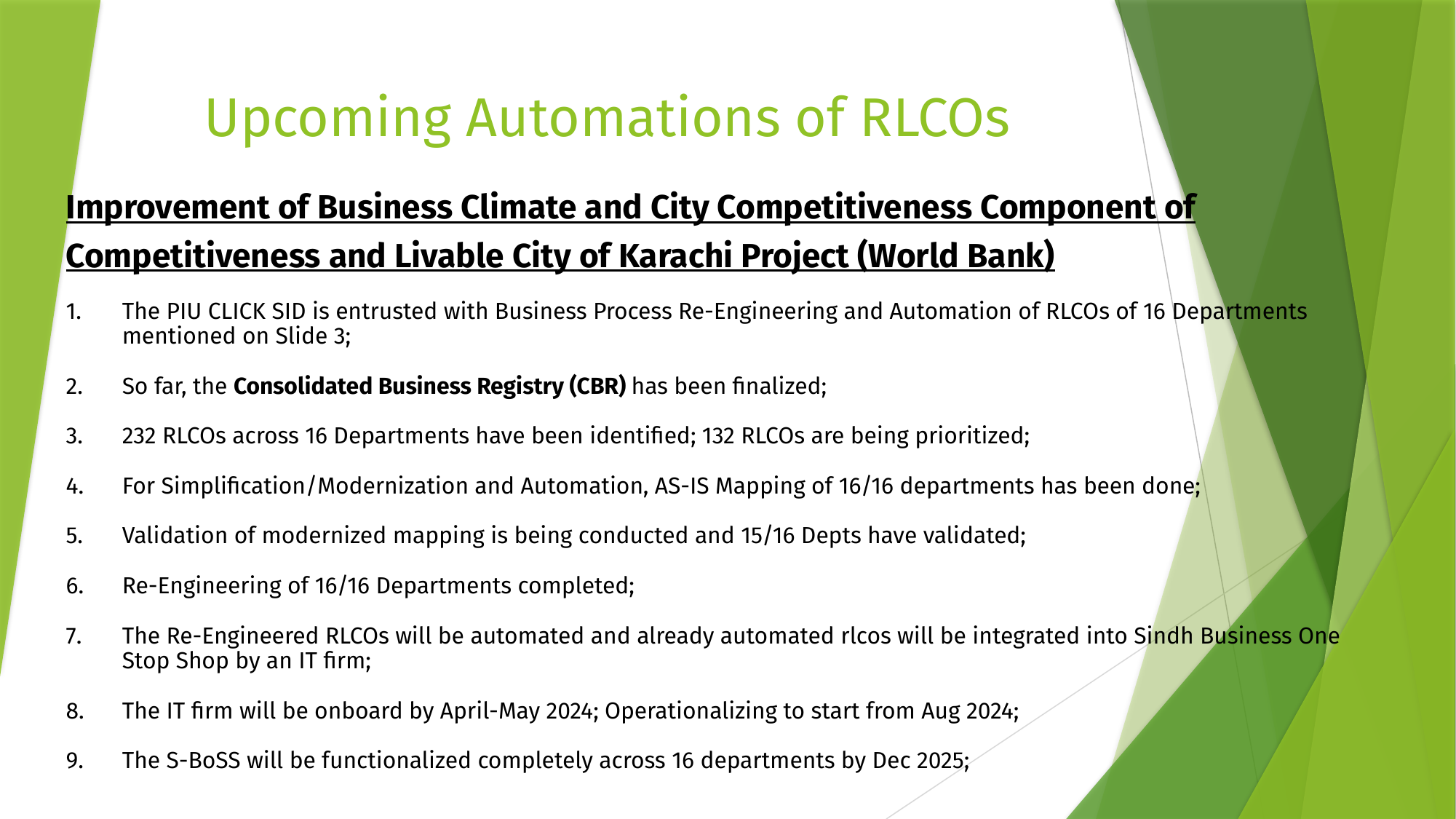

# Upcoming Automations of RLCOs
Improvement of Business Climate and City Competitiveness Component of Competitiveness and Livable City of Karachi Project (World Bank)

The PIU CLICK SID is entrusted with Business Process Re-Engineering and Automation of RLCOs of 16 Departments mentioned on Slide 3;

So far, the Consolidated Business Registry (CBR) has been finalized;

232 RLCOs across 16 Departments have been identified; 132 RLCOs are being prioritized;

For Simplification/Modernization and Automation, AS-IS Mapping of 16/16 departments has been done;

Validation of modernized mapping is being conducted and 15/16 Depts have validated;

Re-Engineering of 16/16 Departments completed;

The Re-Engineered RLCOs will be automated and already automated rlcos will be integrated into Sindh Business One Stop Shop by an IT firm;

The IT firm will be onboard by April-May 2024; Operationalizing to start from Aug 2024;

The S-BoSS will be functionalized completely across 16 departments by Dec 2025;